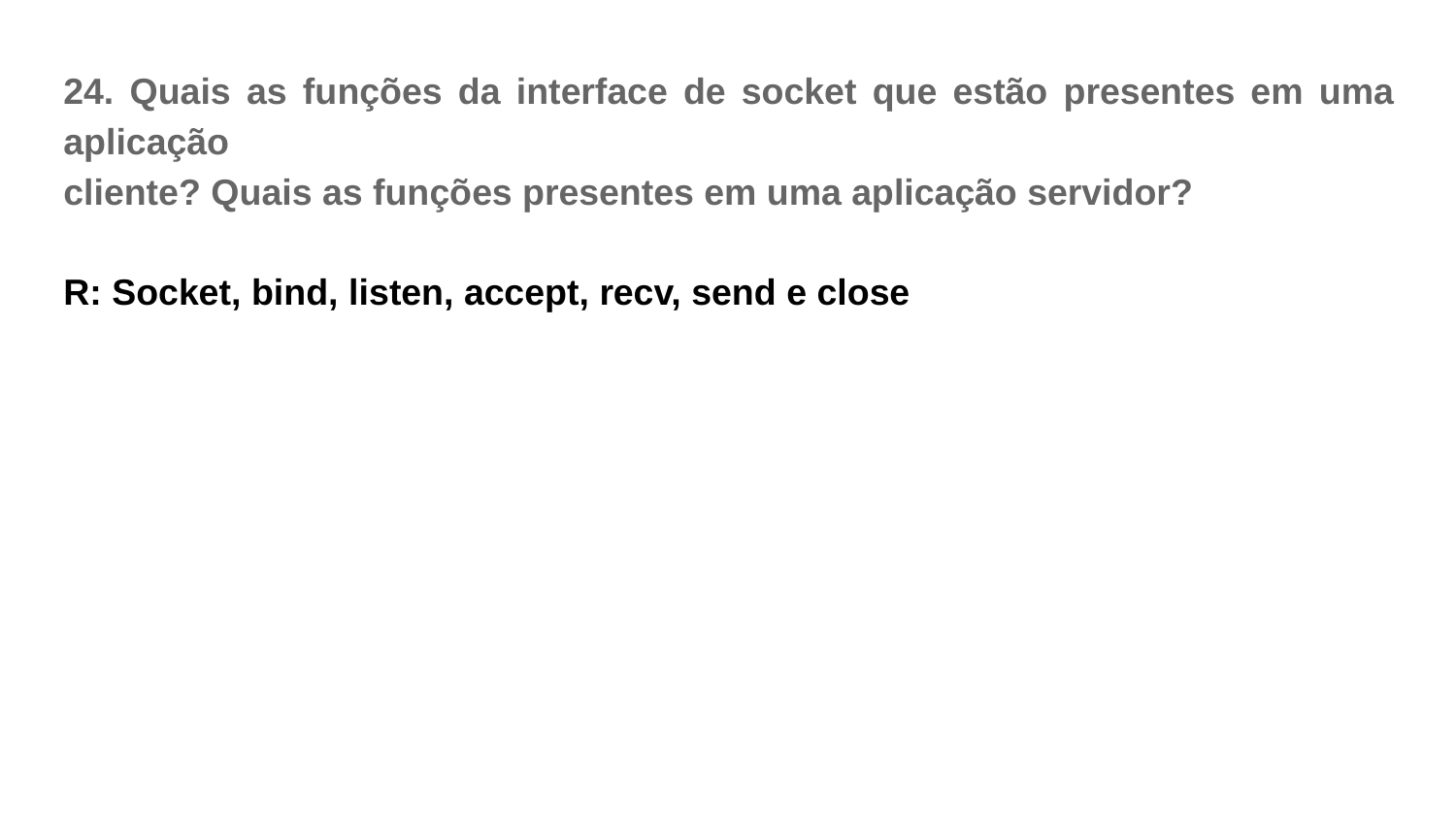

24. Quais as funções da interface de socket que estão presentes em uma aplicação
cliente? Quais as funções presentes em uma aplicação servidor?

R: Socket, bind, listen, accept, recv, send e close